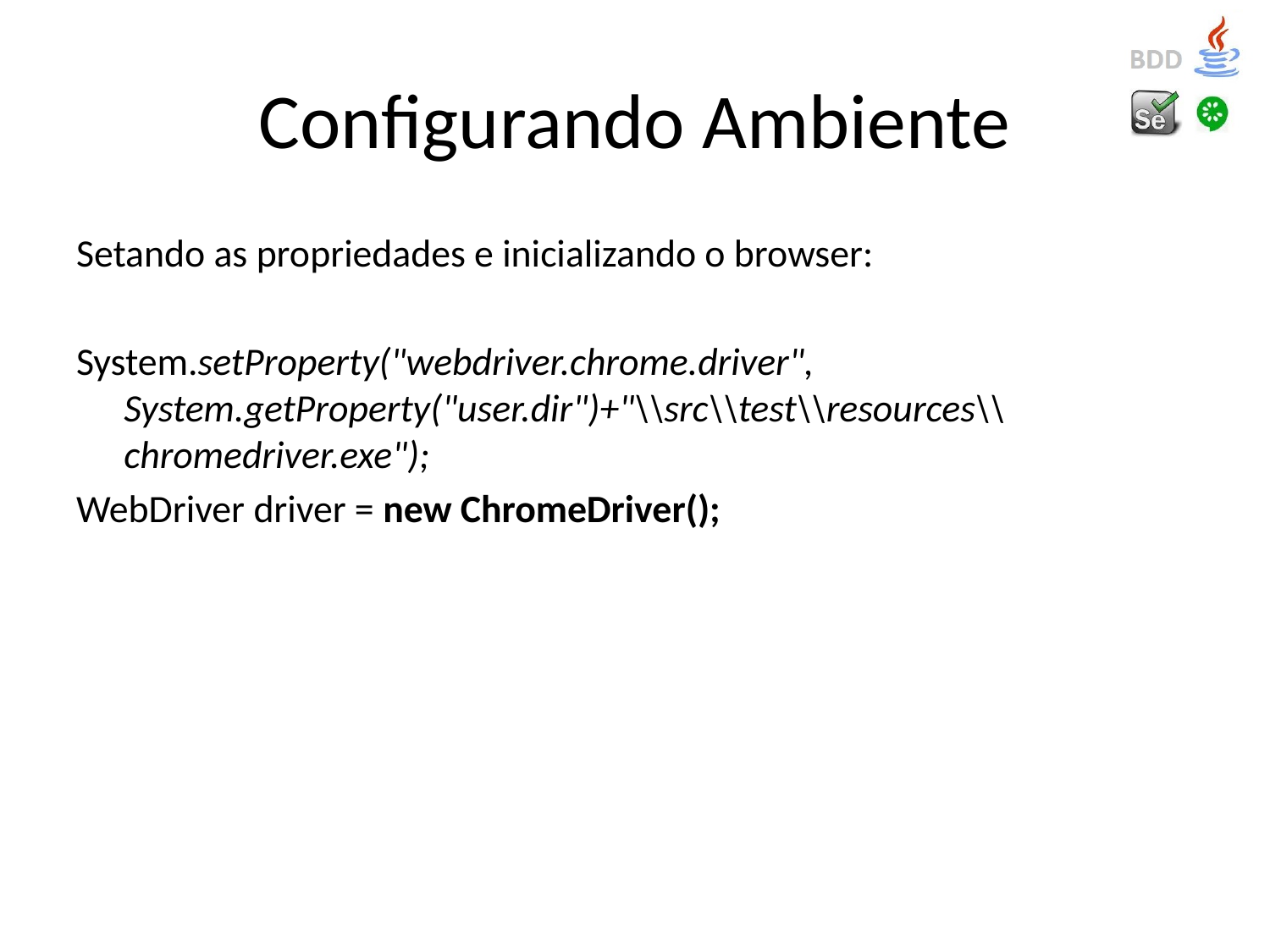

# Configurando Ambiente
Setando as propriedades e inicializando o browser:

System.setProperty("webdriver.chrome.driver", System.getProperty("user.dir")+"\\src\\test\\resources\\chromedriver.exe");
WebDriver driver = new ChromeDriver();